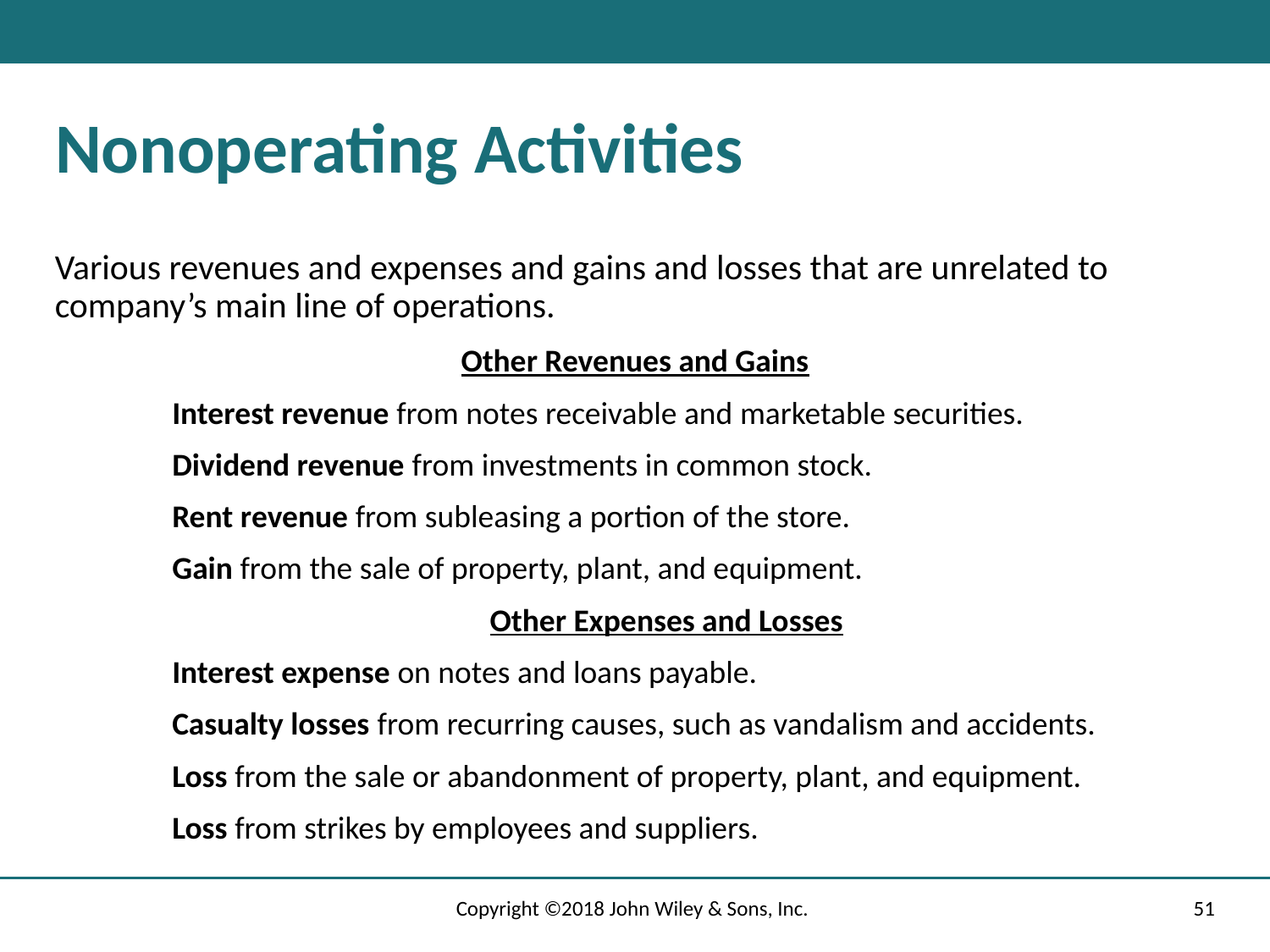

# Nonoperating Activities
Various revenues and expenses and gains and losses that are unrelated to company’s main line of operations.
Other Revenues and Gains
Interest revenue from notes receivable and marketable securities.
Dividend revenue from investments in common stock.
Rent revenue from subleasing a portion of the store.
Gain from the sale of property, plant, and equipment.
Other Expenses and Losses
Interest expense on notes and loans payable.
Casualty losses from recurring causes, such as vandalism and accidents.
Loss from the sale or abandonment of property, plant, and equipment.
Loss from strikes by employees and suppliers.
Copyright ©2018 John Wiley & Sons, Inc.
51